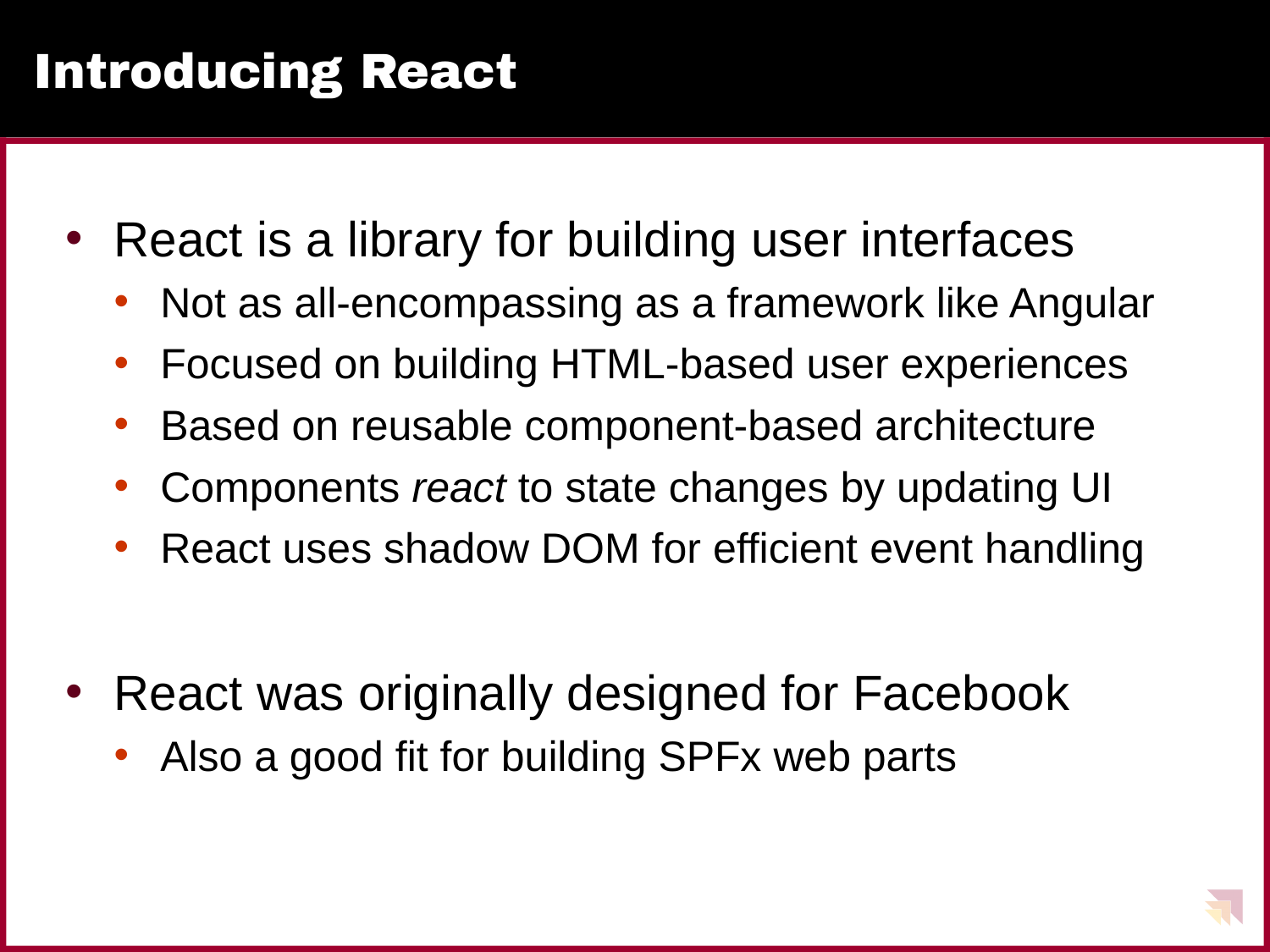

# Introducing React
React is a library for building user interfaces
Not as all-encompassing as a framework like Angular
Focused on building HTML-based user experiences
Based on reusable component-based architecture
Components react to state changes by updating UI
React uses shadow DOM for efficient event handling

React was originally designed for Facebook
Also a good fit for building SPFx web parts